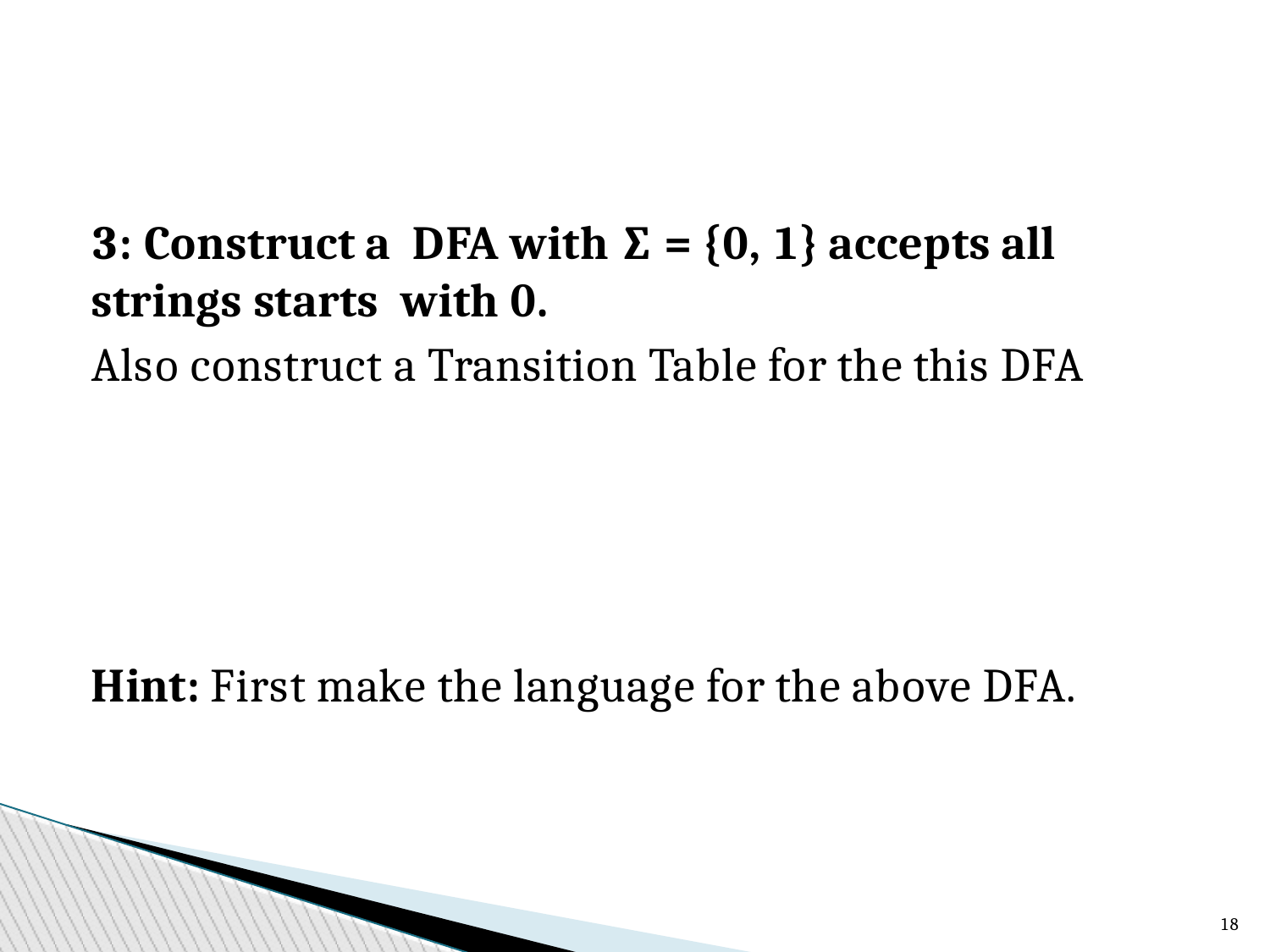

3: Construct a  DFA with ∑ = {0, 1} accepts all strings starts  with 0.
Also construct a Transition Table for the this DFA

Hint: First make the language for the above DFA.

18